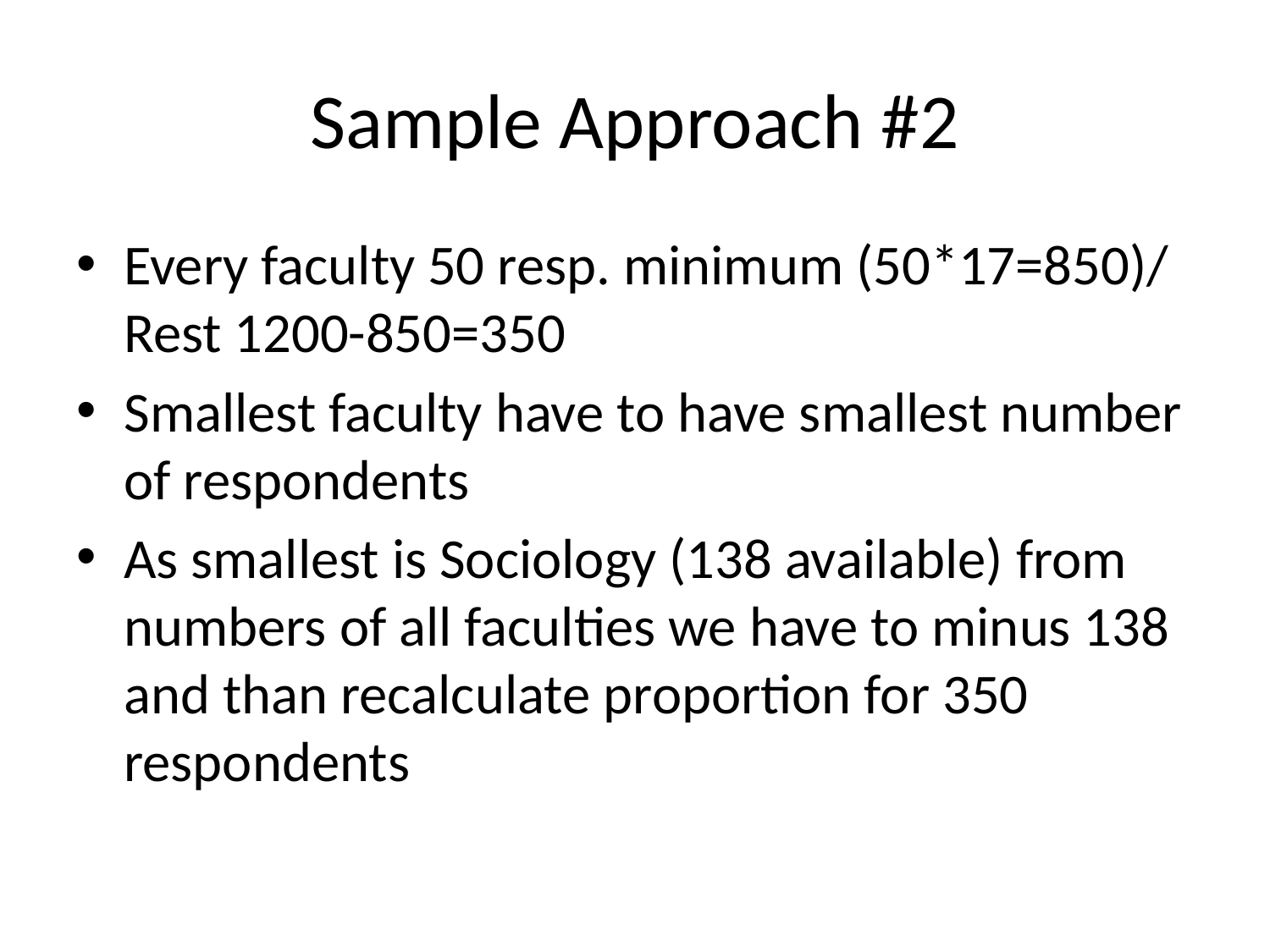

# Sample Approach #2
Every faculty 50 resp. minimum (50*17=850)/ Rest 1200-850=350
Smallest faculty have to have smallest number of respondents
As smallest is Sociology (138 available) from numbers of all faculties we have to minus 138 and than recalculate proportion for 350 respondents